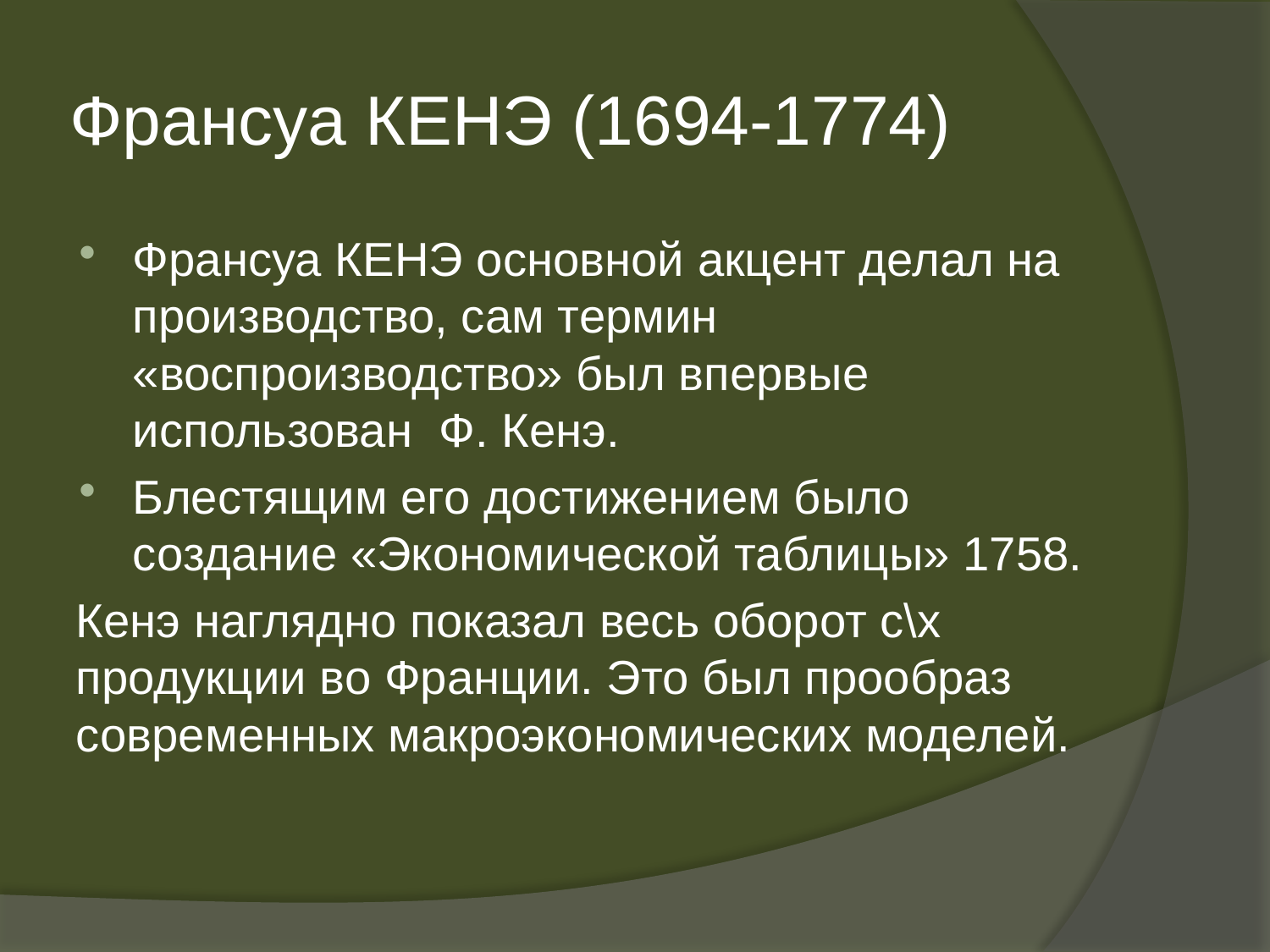

# Франсуа КЕНЭ (1694-1774)
Франсуа КЕНЭ основной акцент делал на производство, сам термин  «воспроизводство» был впервые использован  Ф. Кенэ.
Блестящим его достижением было создание «Экономической таблицы» 1758.
Кенэ наглядно показал весь оборот с\х продукции во Франции. Это был прообраз современных макроэкономических моделей.